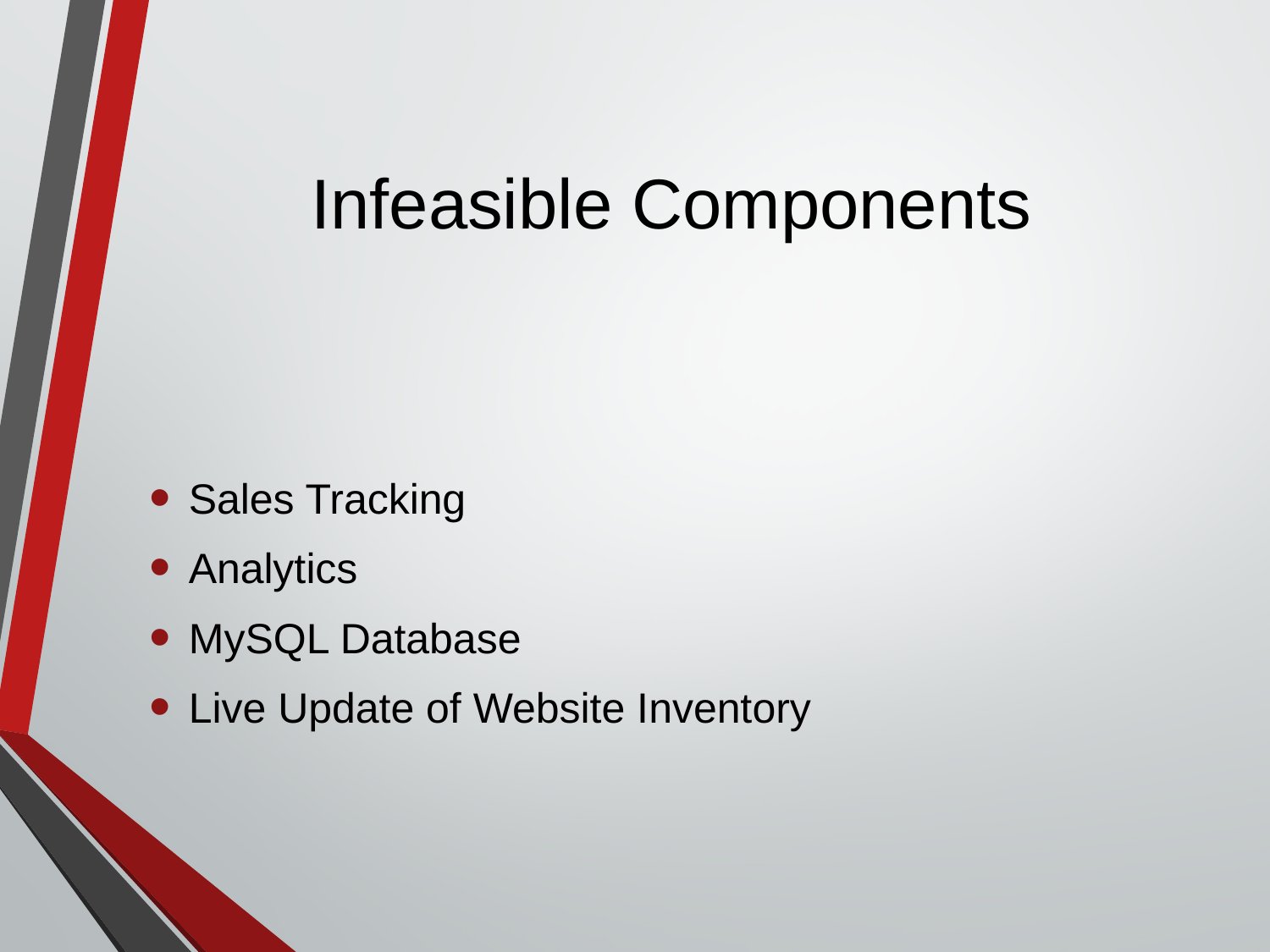

# Infeasible Components
Sales Tracking
Analytics
MySQL Database
Live Update of Website Inventory